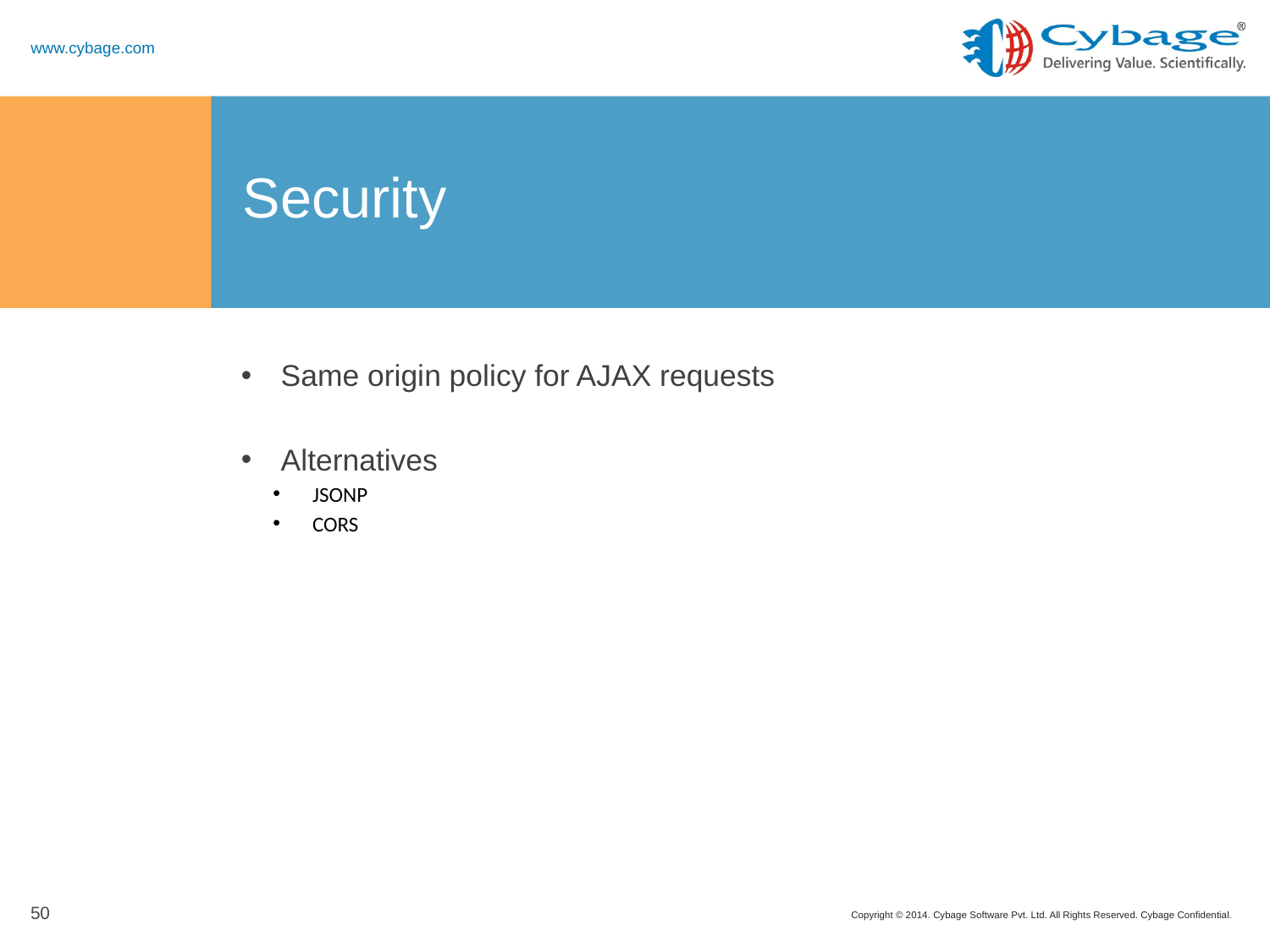

# Security
Same origin policy for AJAX requests

Alternatives
JSONP
CORS
50